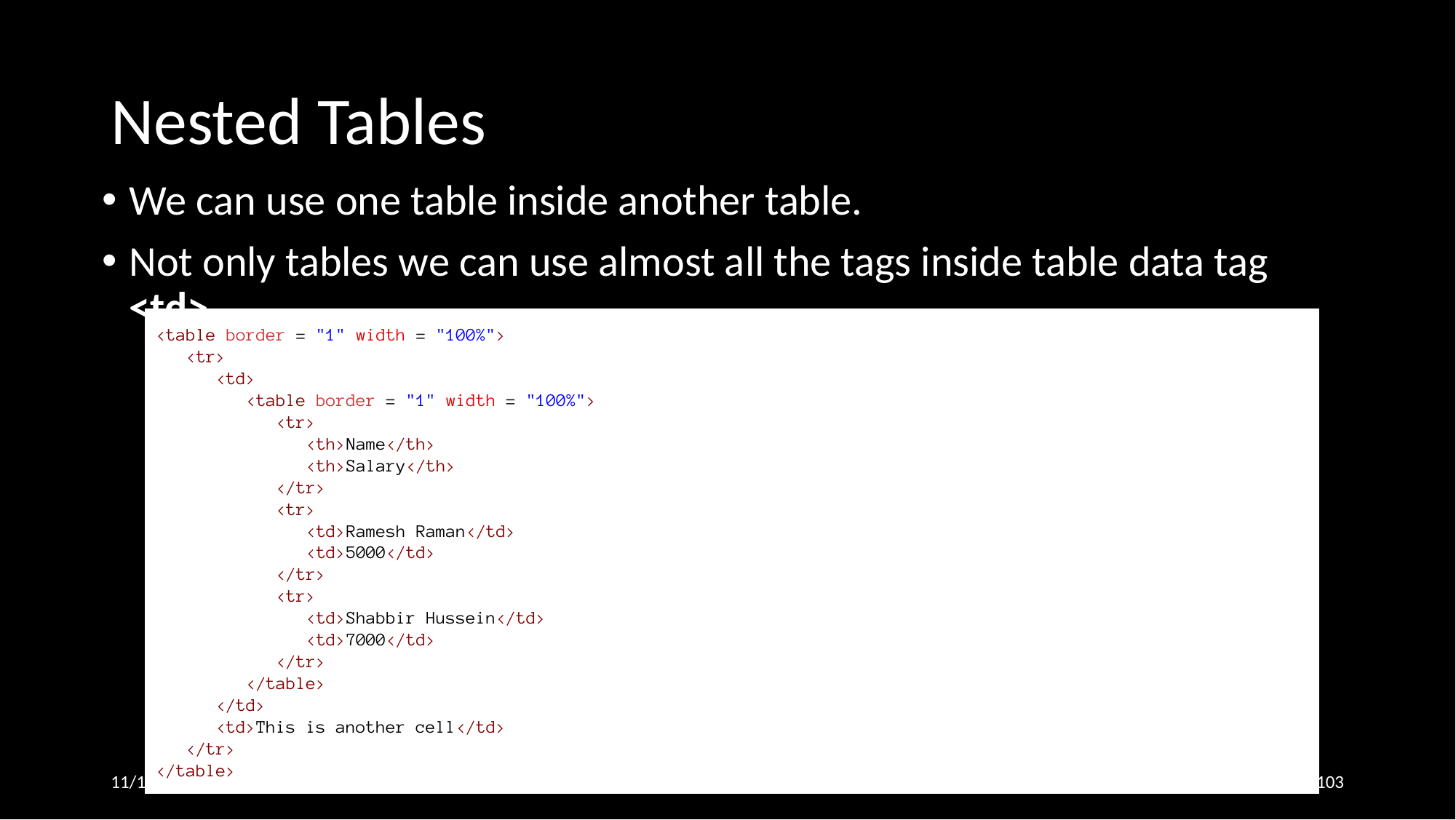

# Nested Tables
We can use one table inside another table.
Not only tables we can use almost all the tags inside table data tag <td>.
<table border = "1" width = "100%">
   <tr>
      <td>
         <table border = "1" width = "100%">
            <tr>
               <th>Name</th>
               <th>Salary</th>
            </tr>
            <tr>
               <td>Ramesh Raman</td>
               <td>5000</td>
            </tr>
            <tr>
               <td>Shabbir Hussein</td>
               <td>7000</td>
            </tr>
         </table>
      </td>
      <td>This is another cell</td>
   </tr>
</table>
11/16/2024
103